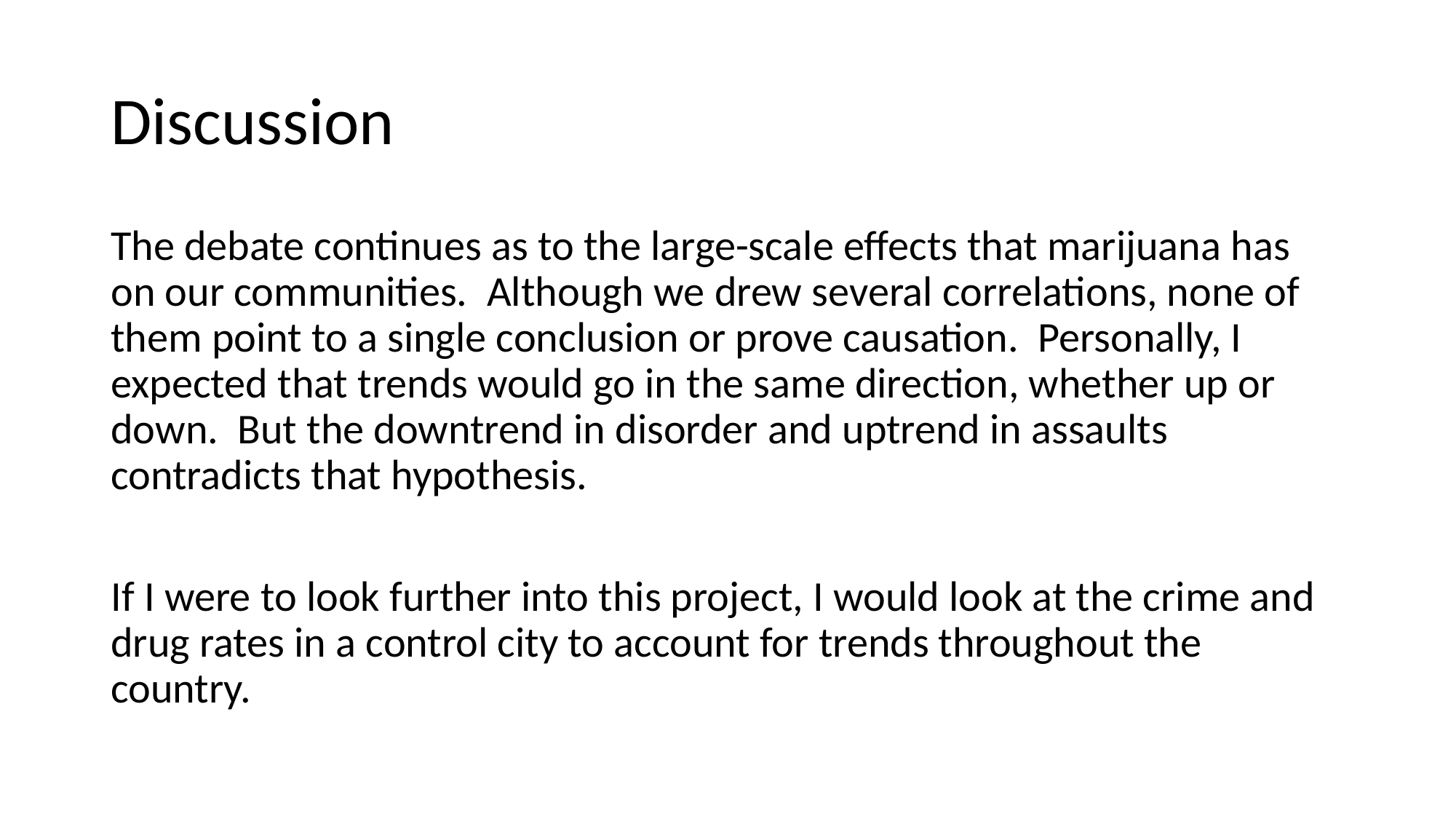

# Discussion
The debate continues as to the large-scale effects that marijuana has on our communities.  Although we drew several correlations, none of them point to a single conclusion or prove causation.  Personally, I expected that trends would go in the same direction, whether up or down.  But the downtrend in disorder and uptrend in assaults contradicts that hypothesis.

If I were to look further into this project, I would look at the crime and drug rates in a control city to account for trends throughout the country.